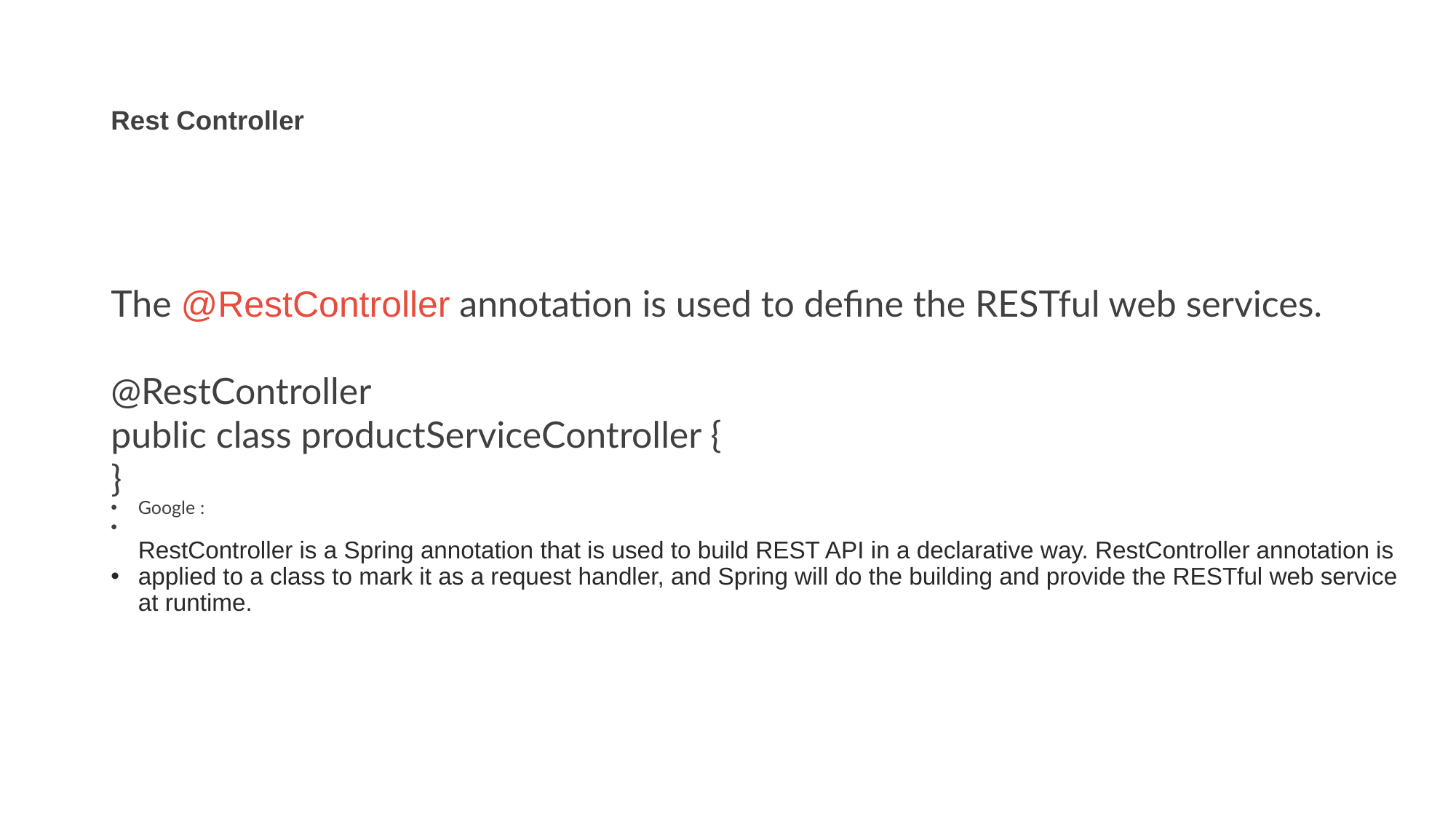

# Rest Controller
The @RestController annotation is used to define the RESTful web services.

@RestController
public class productServiceController {
}
Google :
RestController is a Spring annotation that is used to build REST API in a declarative way. RestController annotation is
applied to a class to mark it as a request handler, and Spring will do the building and provide the RESTful web service at runtime.